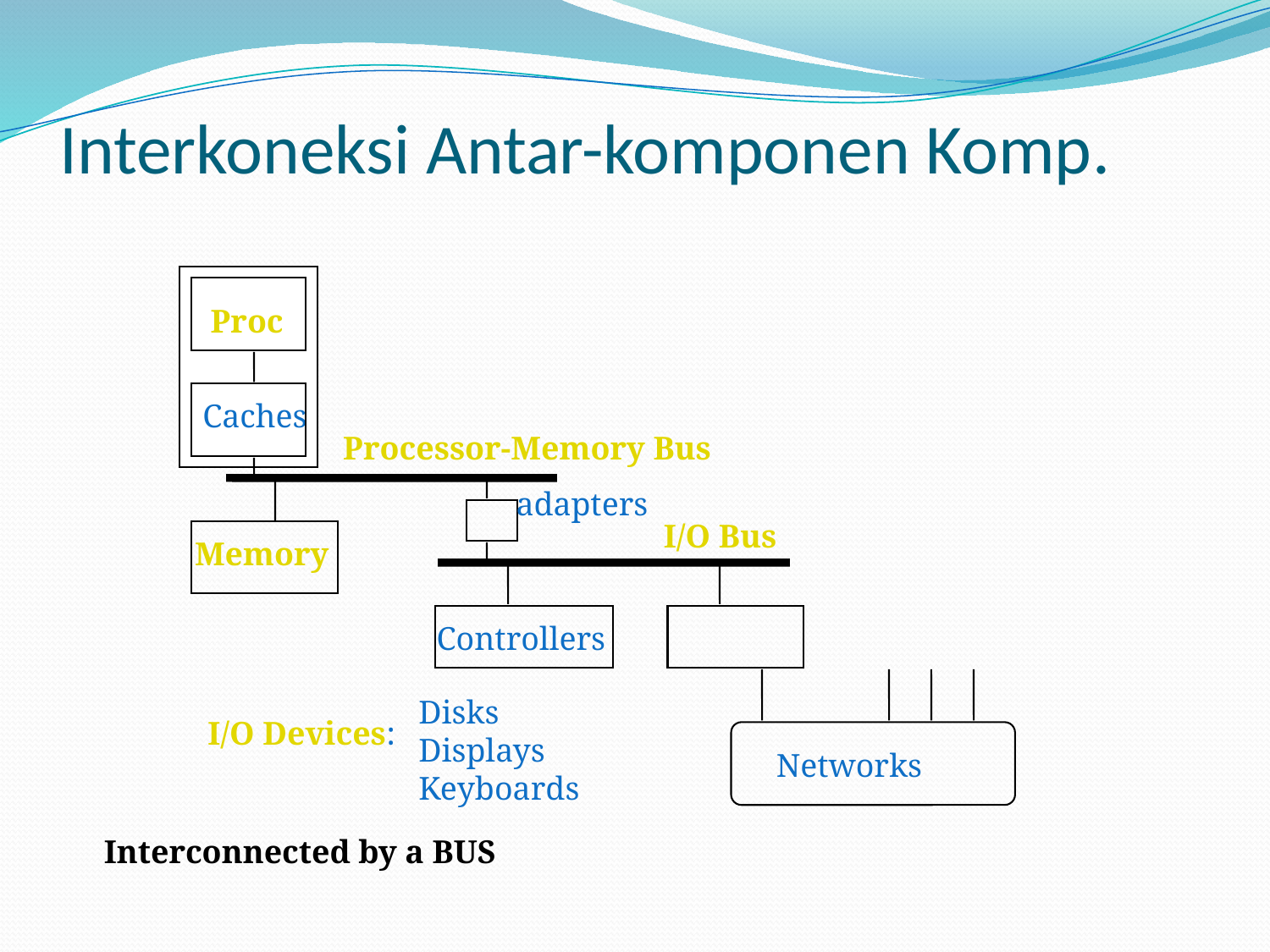

# Interkoneksi Antar-komponen Komp.

Proc

Caches
Processor-Memory Bus

adapters

I/O Bus

Memory

Controllers

Disks
Displays
Keyboards
I/O Devices:

Networks
Interconnected by a BUS